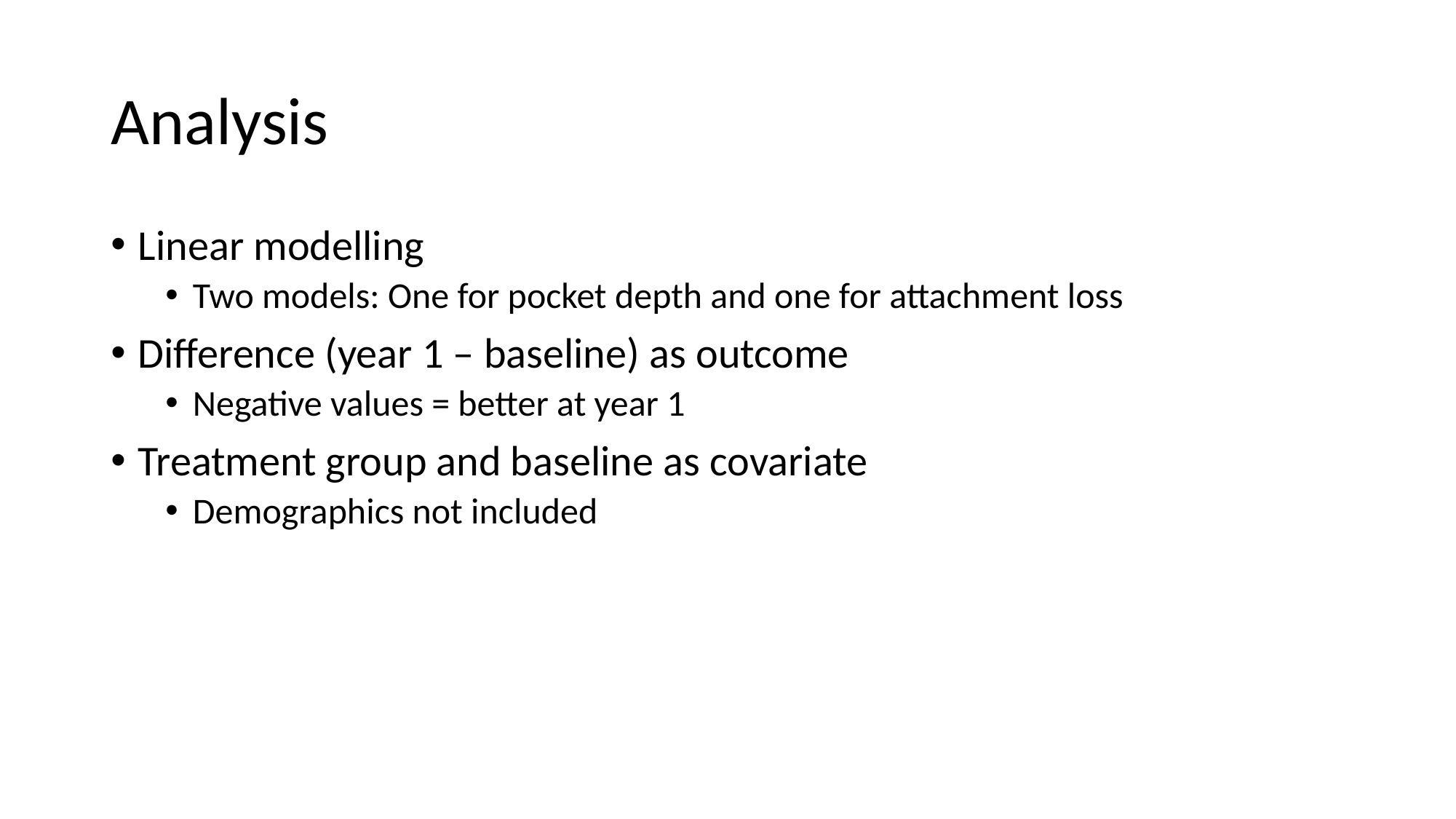

# Analysis
Linear modelling
Two models: One for pocket depth and one for attachment loss
Difference (year 1 – baseline) as outcome
Negative values = better at year 1
Treatment group and baseline as covariate
Demographics not included